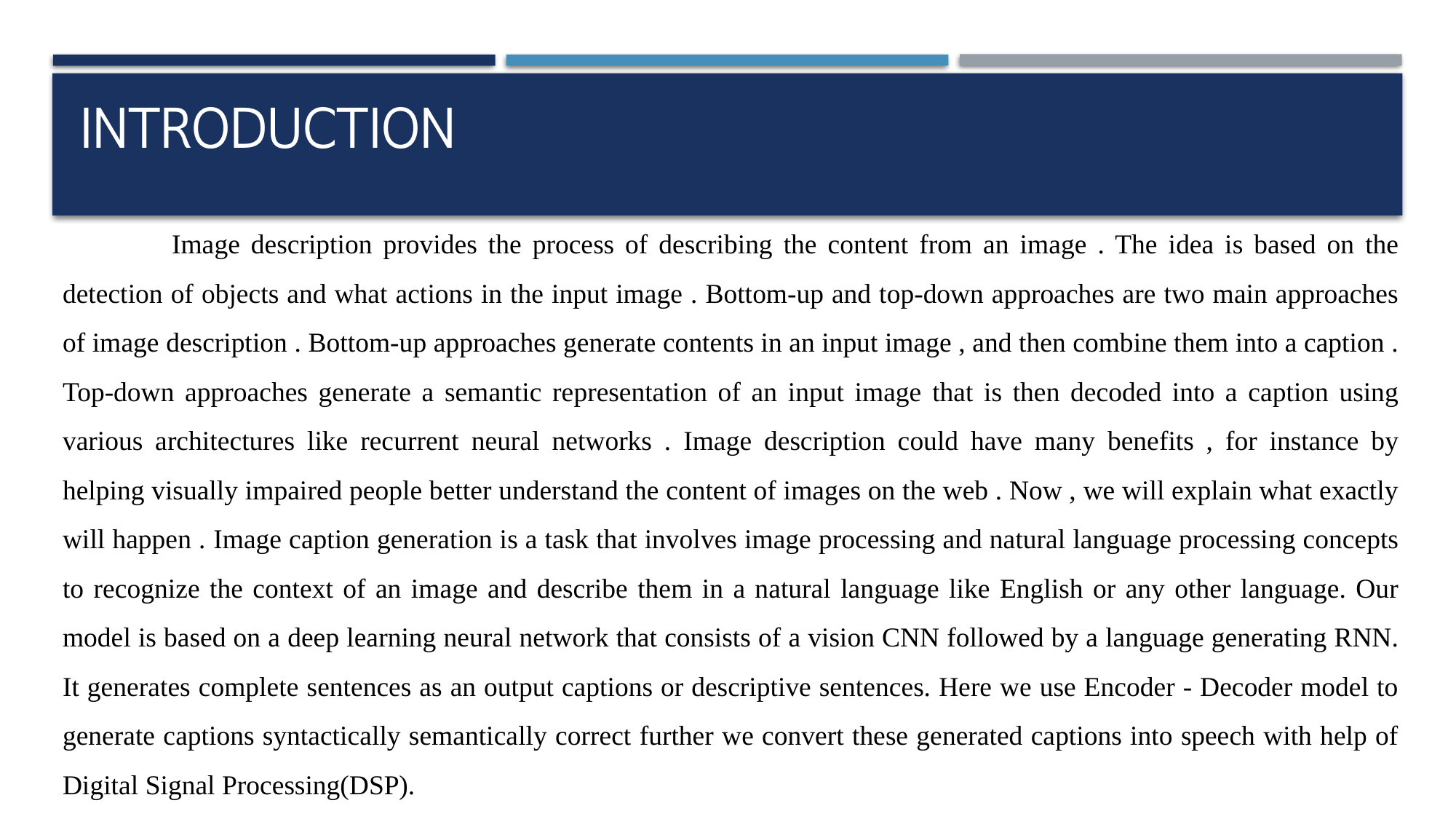

# INTRODUCTION
	Image description provides the process of describing the content from an image . The idea is based on the detection of objects and what actions in the input image . Bottom-up and top-down approaches are two main approaches of image description . Bottom-up approaches generate contents in an input image , and then combine them into a caption . Top-down approaches generate a semantic representation of an input image that is then decoded into a caption using various architectures like recurrent neural networks . Image description could have many benefits , for instance by helping visually impaired people better understand the content of images on the web . Now , we will explain what exactly will happen . Image caption generation is a task that involves image processing and natural language processing concepts to recognize the context of an image and describe them in a natural language like English or any other language. Our model is based on a deep learning neural network that consists of a vision CNN followed by a language generating RNN. It generates complete sentences as an output captions or descriptive sentences. Here we use Encoder - Decoder model to generate captions syntactically semantically correct further we convert these generated captions into speech with help of Digital Signal Processing(DSP).